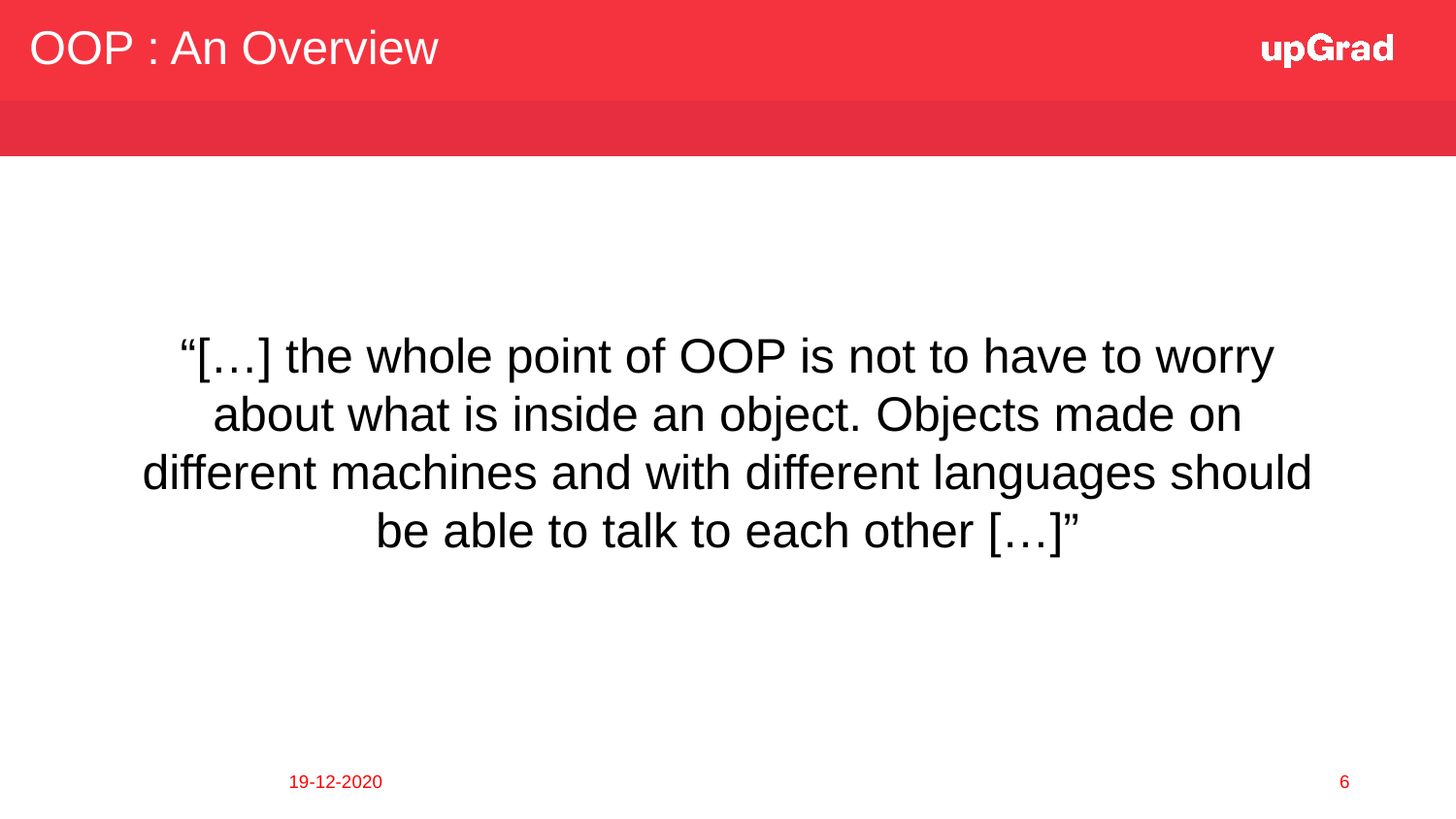

OOP : An Overview

“[…] the whole point of OOP is not to have to worry about what is inside an object. Objects made on different machines and with different languages should be able to talk to each other […]”
6
19-12-2020